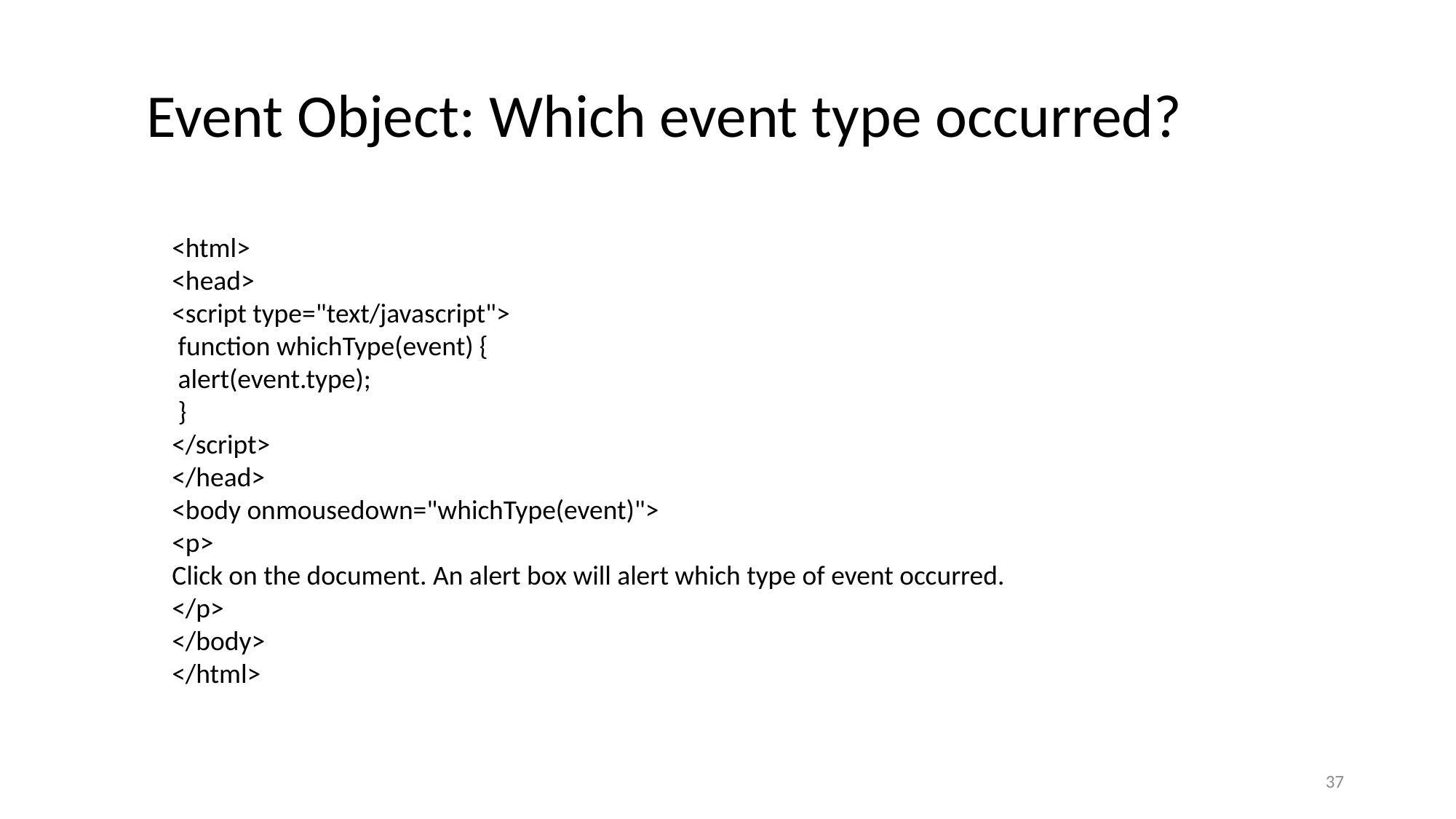

Event Object: Which event type occurred?
<html>
<head>
<script type="text/javascript">
 function whichType(event) {
 alert(event.type);
 }
</script>
</head>
<body onmousedown="whichType(event)">
<p>
Click on the document. An alert box will alert which type of event occurred.
</p>
</body>
</html>
37